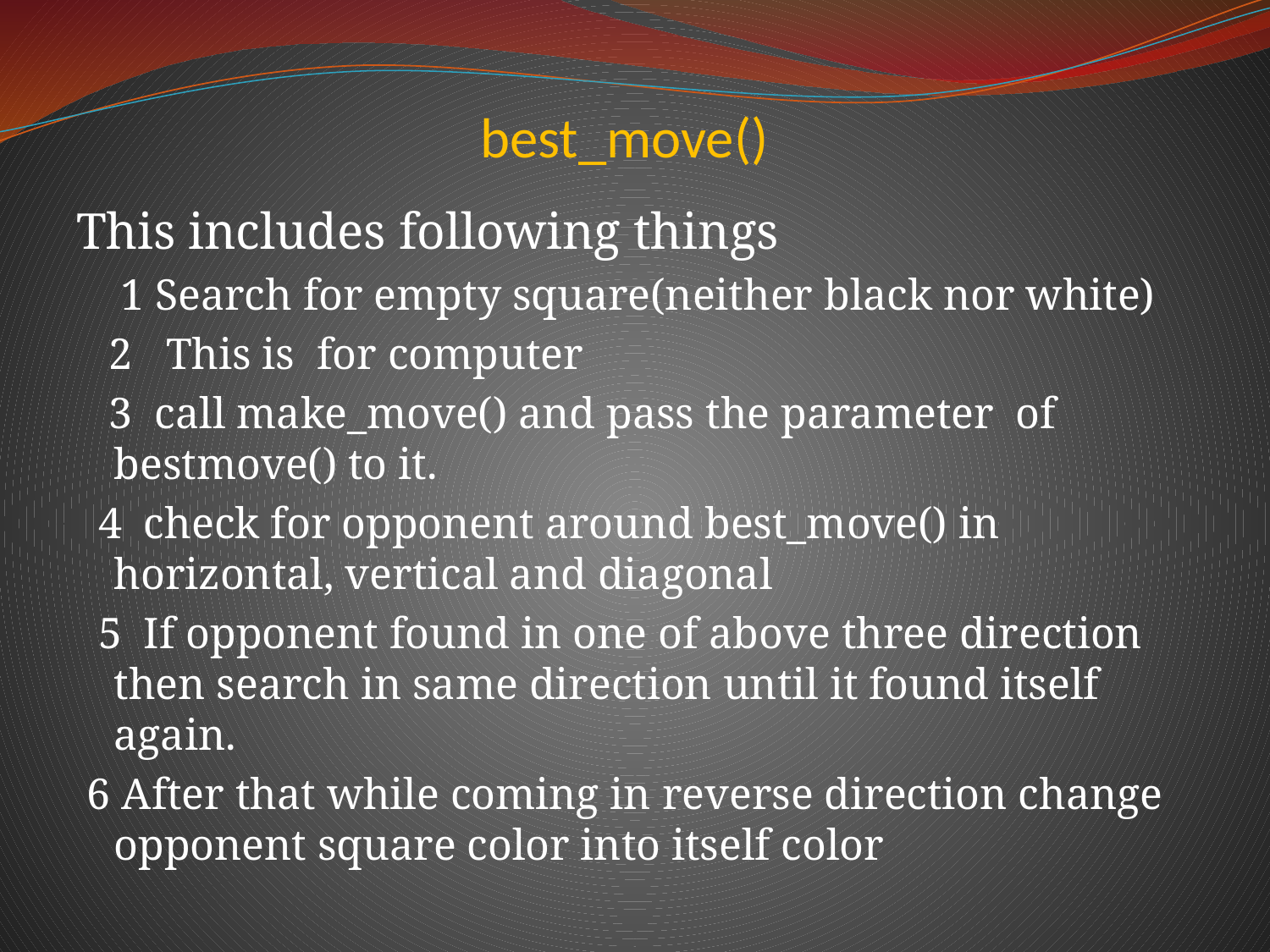

# best_move()

This includes following things
    1 Search for empty square(neither black nor white)
   2   This is  for computer
   3  call make_move() and pass the parameter  of bestmove() to it.
  4  check for opponent around best_move() in horizontal, vertical and diagonal
  5  If opponent found in one of above three direction then search in same direction until it found itself again.
 6 After that while coming in reverse direction change opponent square color into itself color